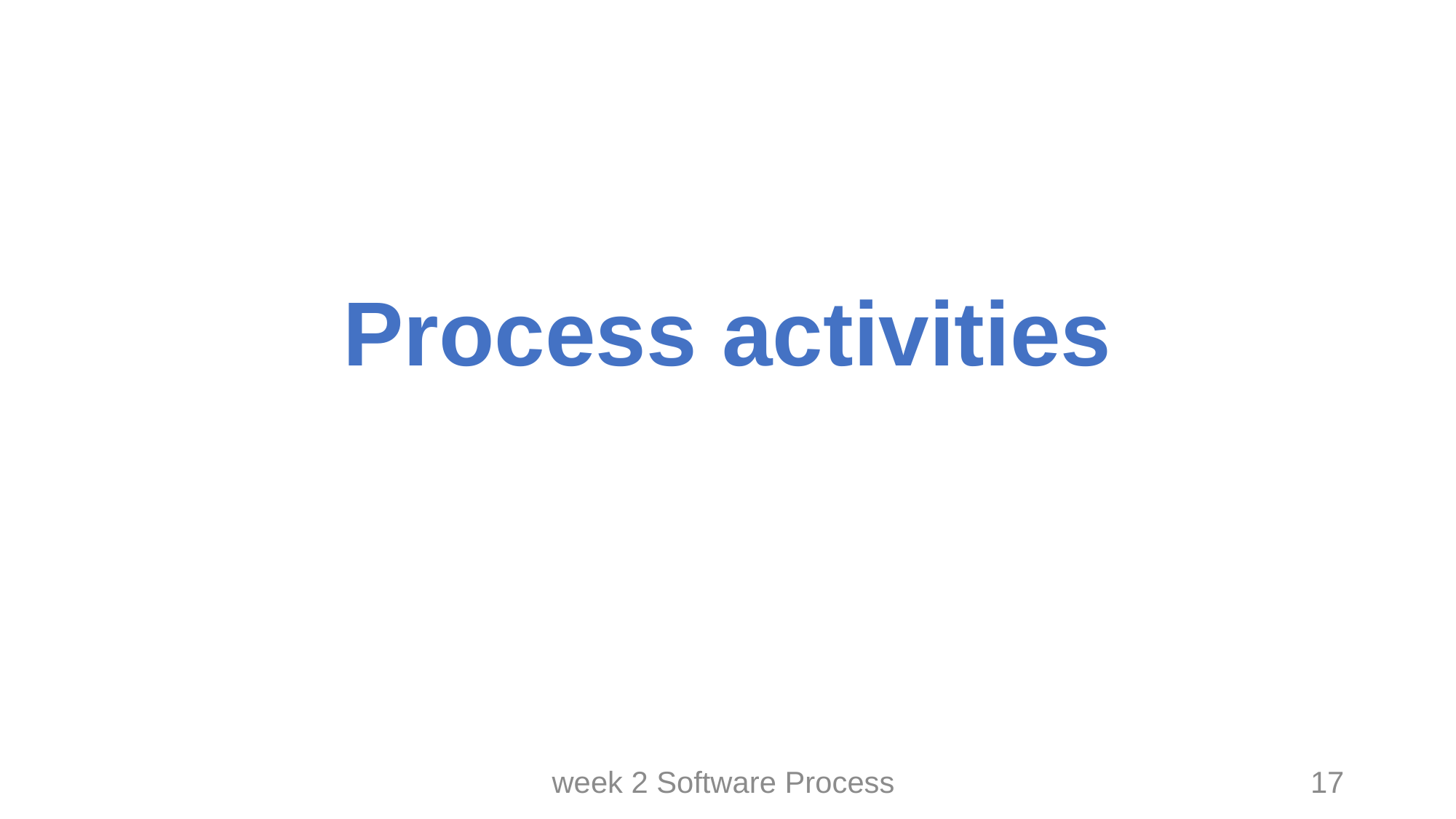

# Process activities
week 2 Software Process
17